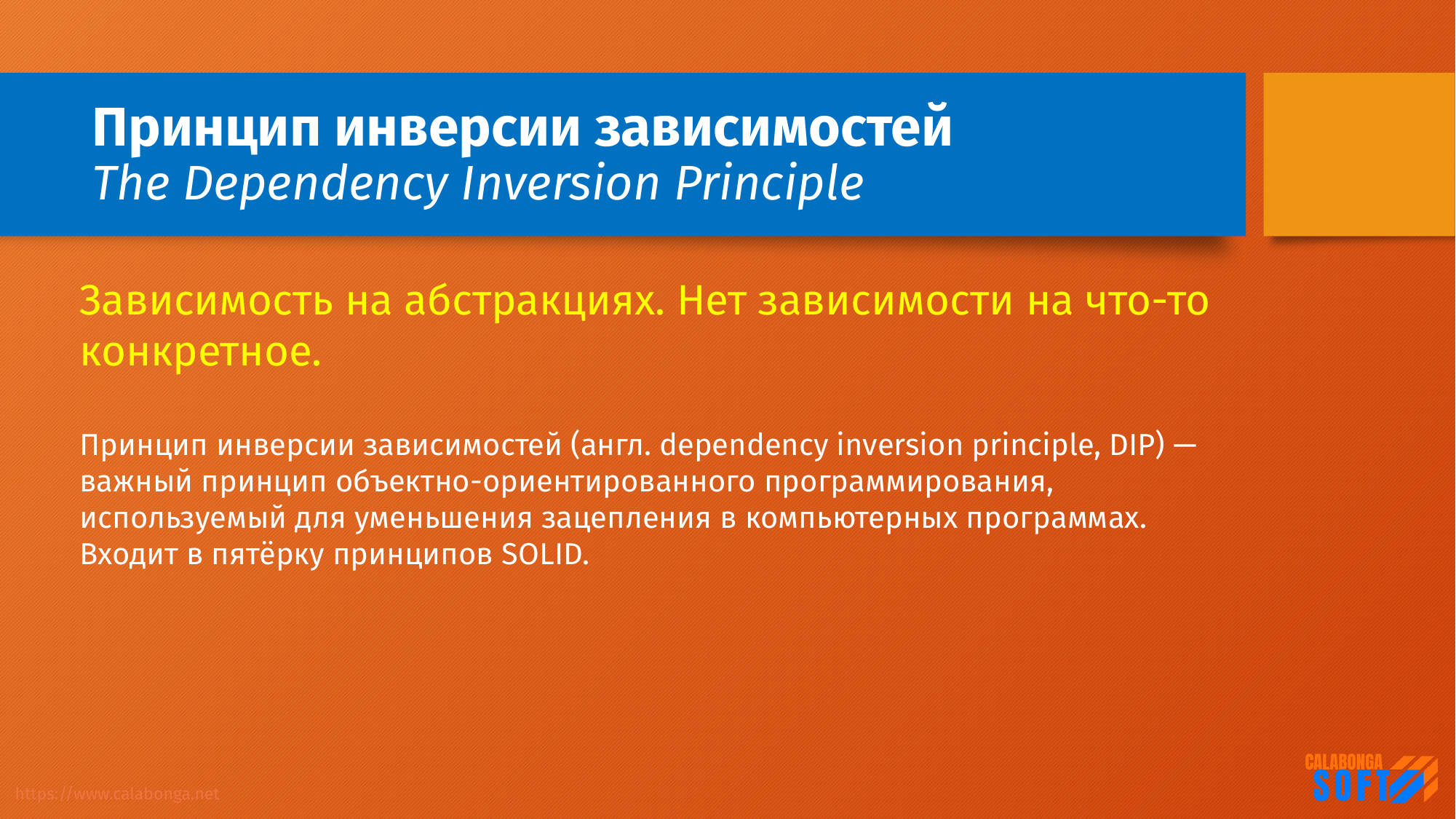

# Принцип инверсии зависимостей The Dependency Inversion Principle
Зависимость на абстракциях. Нет зависимости на что-то конкретное.

Принцип инверсии зависимостей (англ. dependency inversion principle, DIP) — важный принцип объектно-ориентированного программирования, используемый для уменьшения зацепления в компьютерных программах. Входит в пятёрку принципов SOLID.